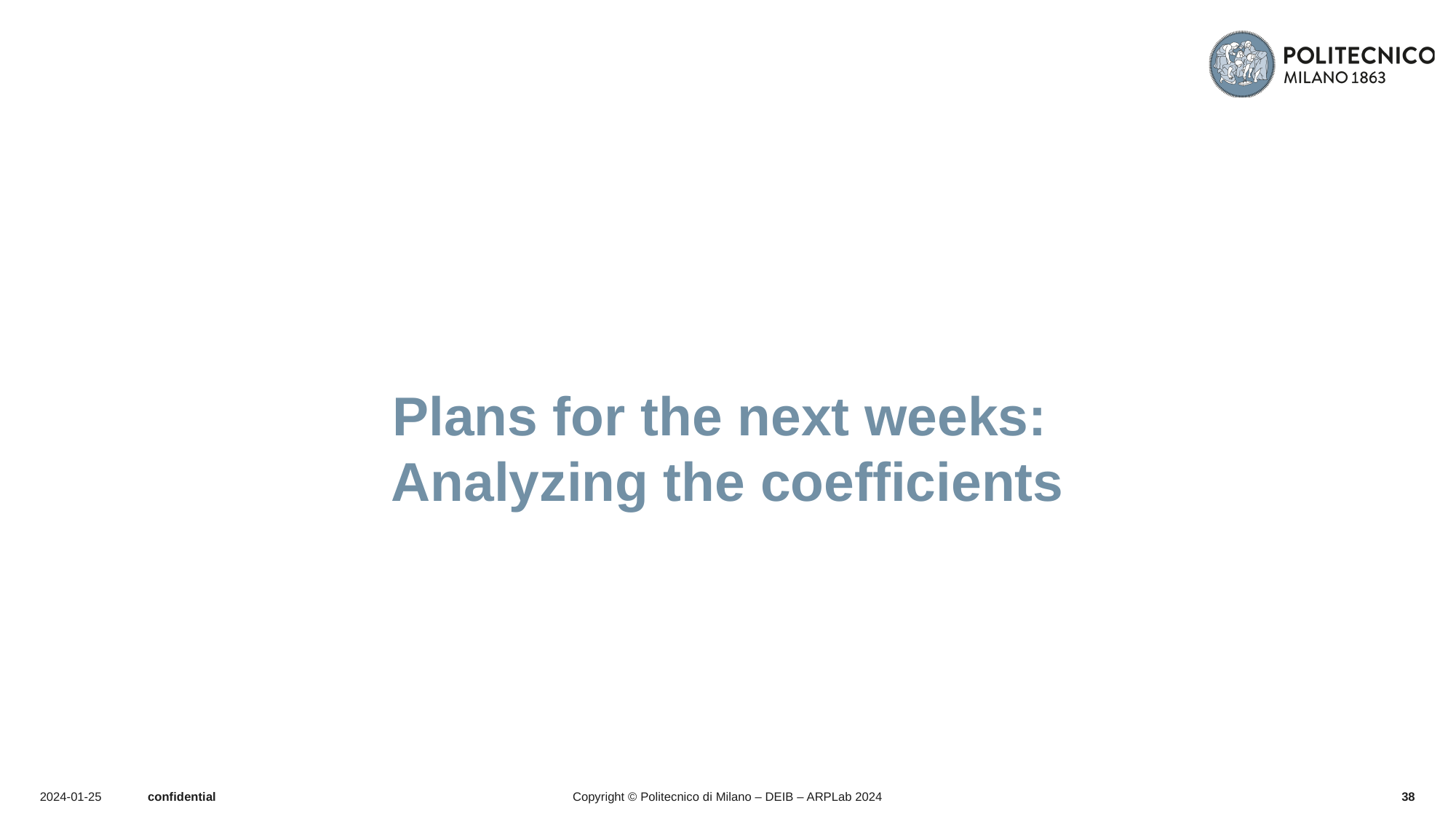

# Plans for the next weeks: Analyzing the coefficients